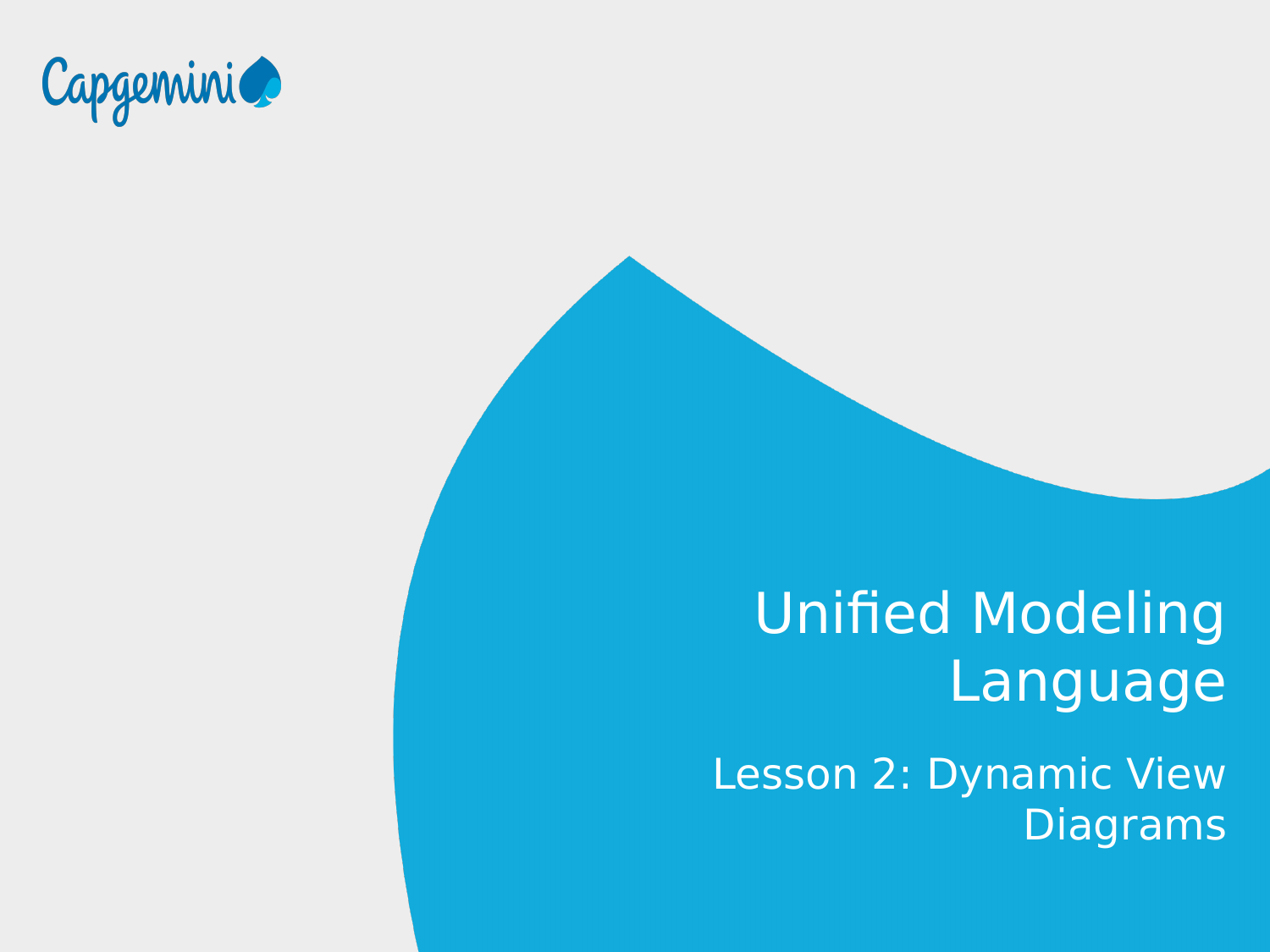

Unified Modeling Language
Lesson 2: Dynamic View Diagrams